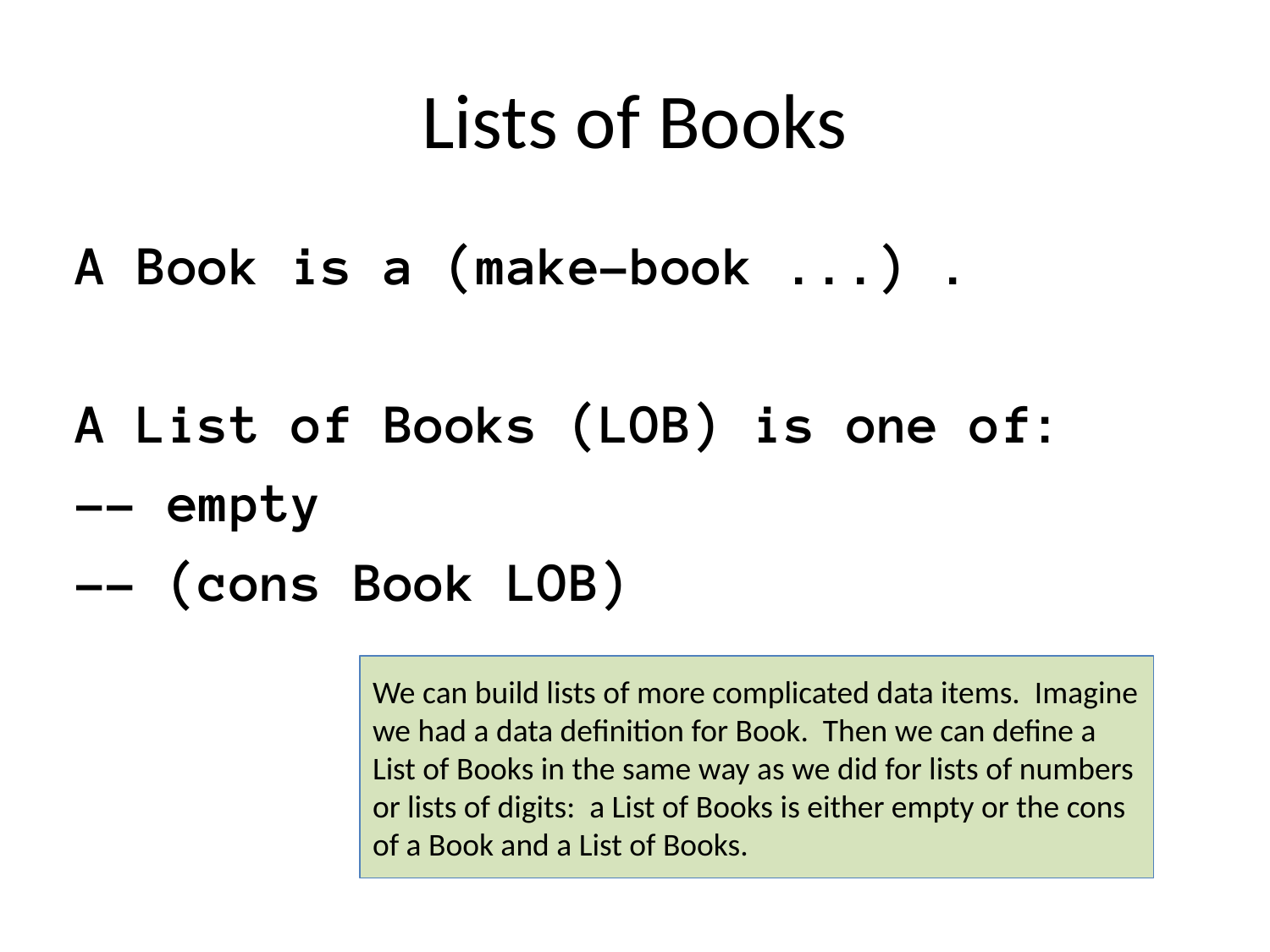

# Lists of Books
A Book is a (make-book ...) .

A List of Books (LOB) is one of:
-- empty
-- (cons Book LOB)
We can build lists of more complicated data items.  Imagine we had a data definition for Book.  Then we can define a List of Books in the same way as we did for lists of numbers or lists of digits:  a List of Books is either empty or the cons of a Book and a List of Books.